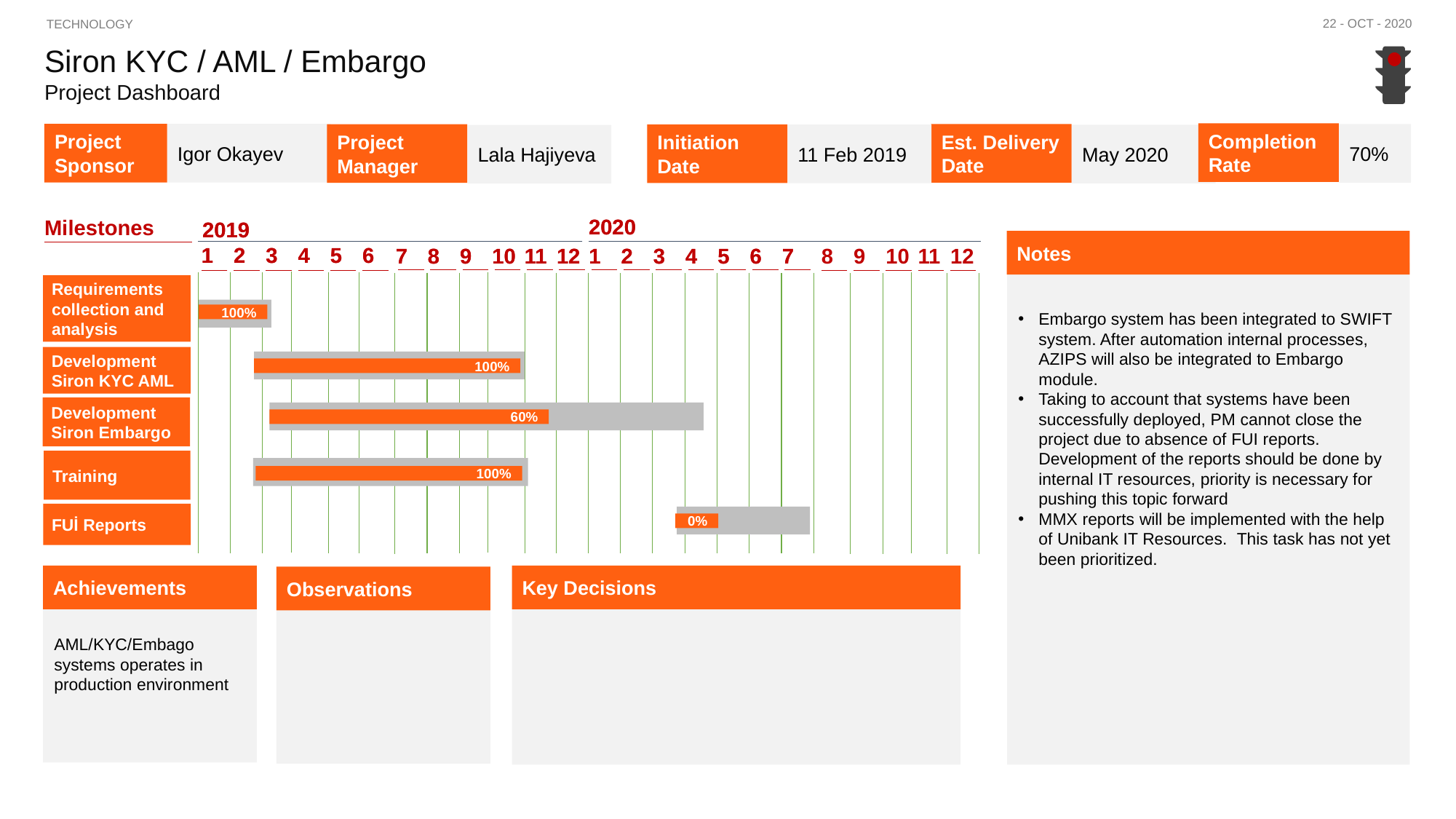

22 - Oct - 2020
Technology
Siron KYC / AML / Embargo
Project Dashboard

Completion Rate
Project Sponsor
Igor Okayev
Est. Delivery
Date
70%
Project
Manager
Initiation
Date
11 Feb 2019
May 2020
Lala Hajiyeva
2020
2019
1
2
3
4
5
6
7
8
9
10
11
12
1
2
3
4
5
6
7
8
9
10
11
12
2020
Milestones
2019
Notes
1
2
3
4
5
6
7
8
9
10
11
12
1
2
3
4
5
6
7

Embargo system has been integrated to SWIFT system. After automation internal processes, AZIPS will also be integrated to Embargo module.
Taking to account that systems have been successfully deployed, PM cannot close the project due to absence of FUI reports. Development of the reports should be done by internal IT resources, priority is necessary for pushing this topic forward
MMX reports will be implemented with the help of Unibank IT Resources.  This task has not yet been prioritized.

Requirements collection and analysis

100%
Development Siron KYC AML

100%
Development Siron Embargo

60%
Training

100%
FUİ Reports

0%
Achievements

Key Decisions
AML/KYC/Embago systems operates in production environment
Observations